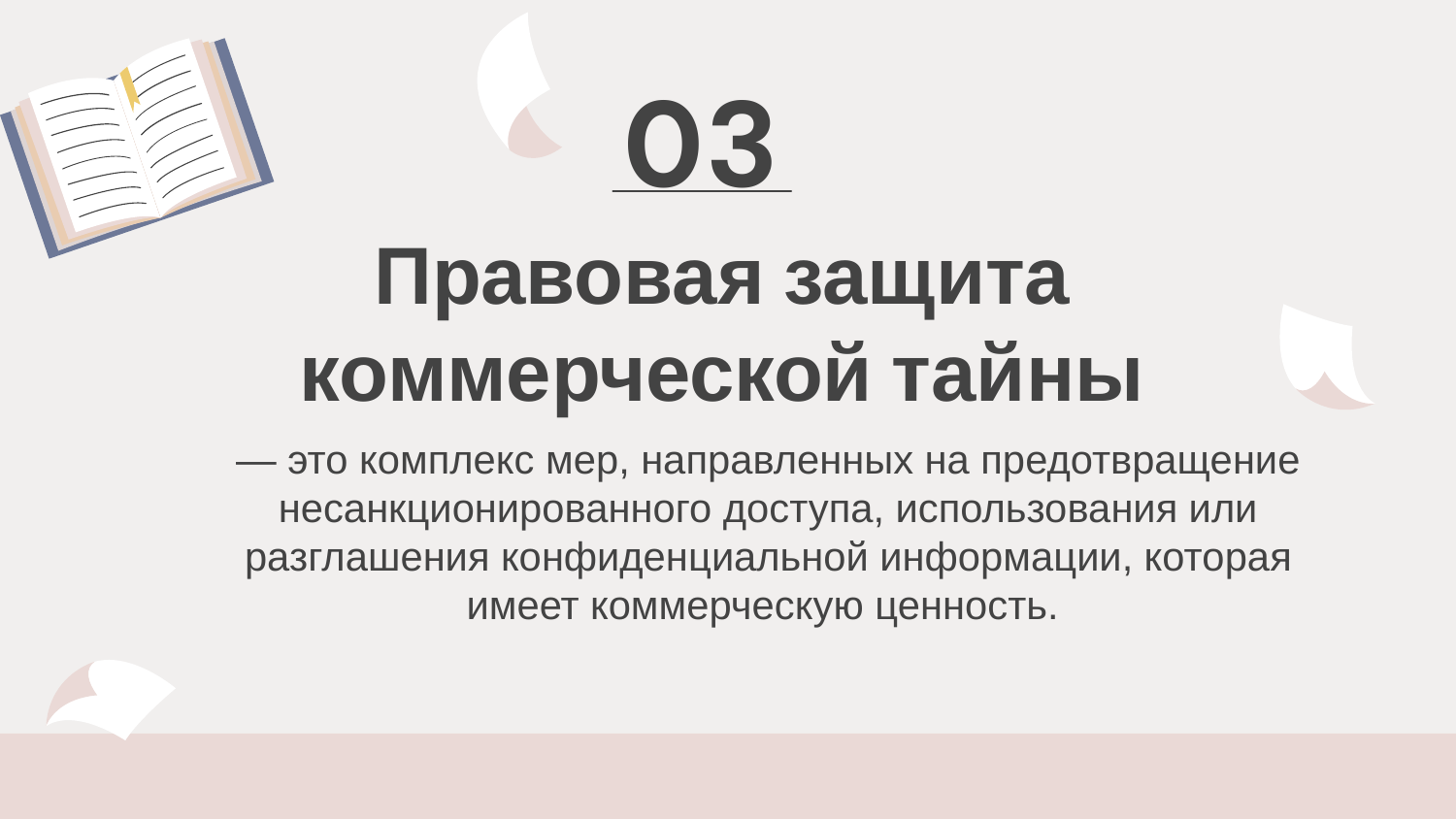

03
# Правовая защита коммерческой тайны

— это комплекс мер, направленных на предотвращение несанкционированного доступа, использования или разглашения конфиденциальной информации, которая имеет коммерческую ценность.